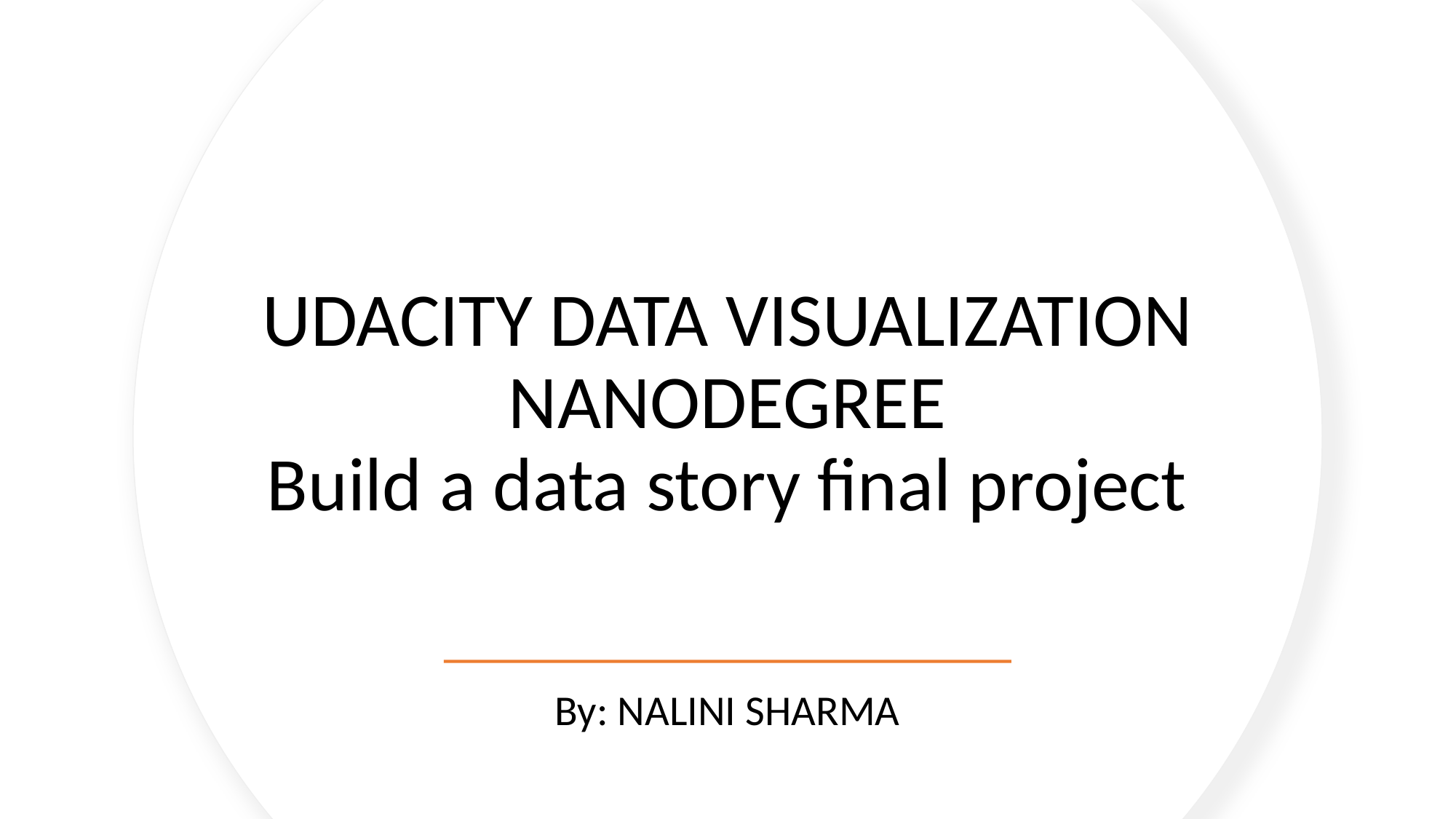

# UDACITY DATA VISUALIZATION NANODEGREE Build a data story final project

By: NALINI SHARMA